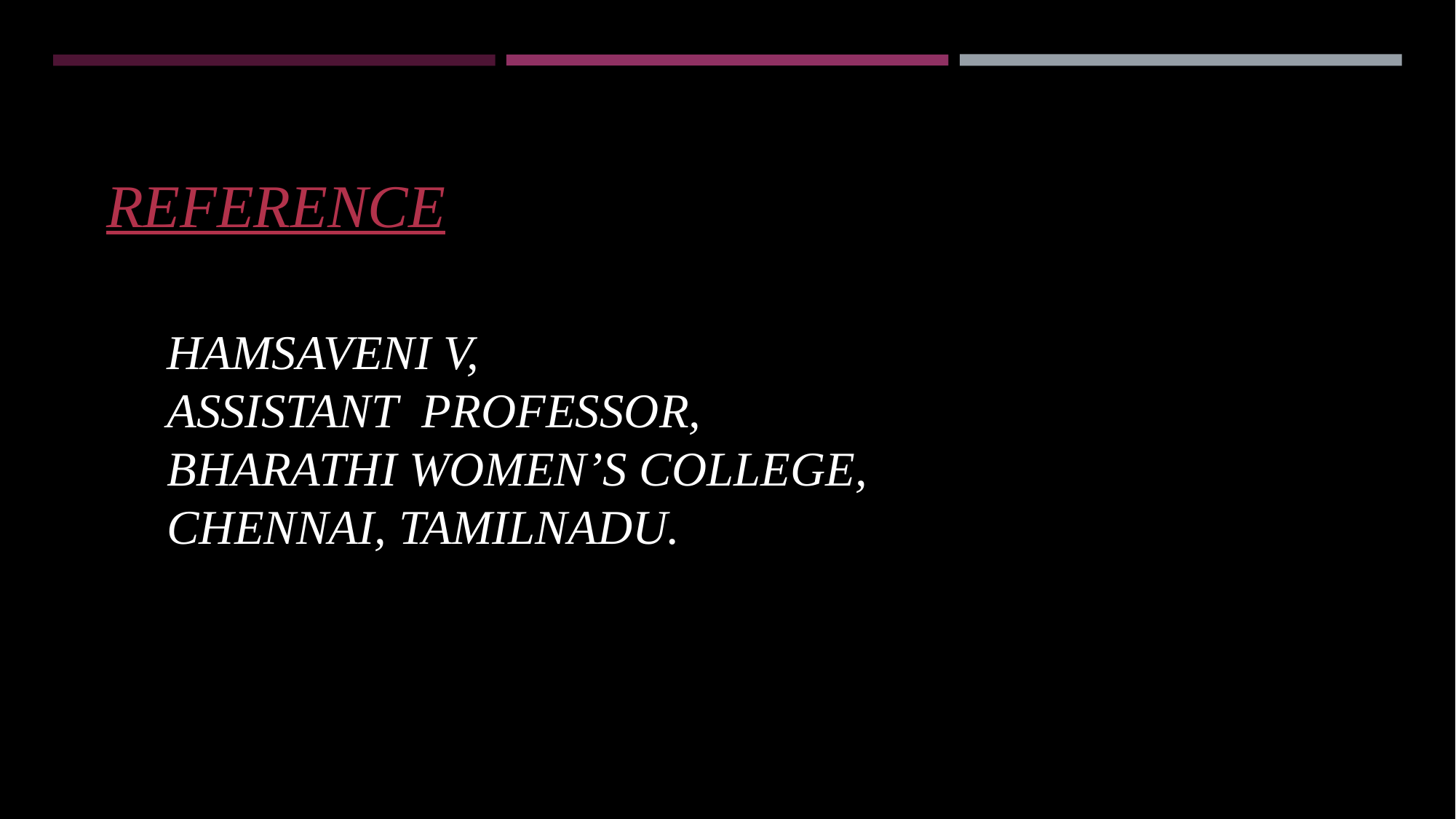

REFERENCE
HAMSAVENI V,
ASSISTANT  PROFESSOR,
BHARATHI WOMEN’S COLLEGE,
CHENNAI, TAMILNADU.